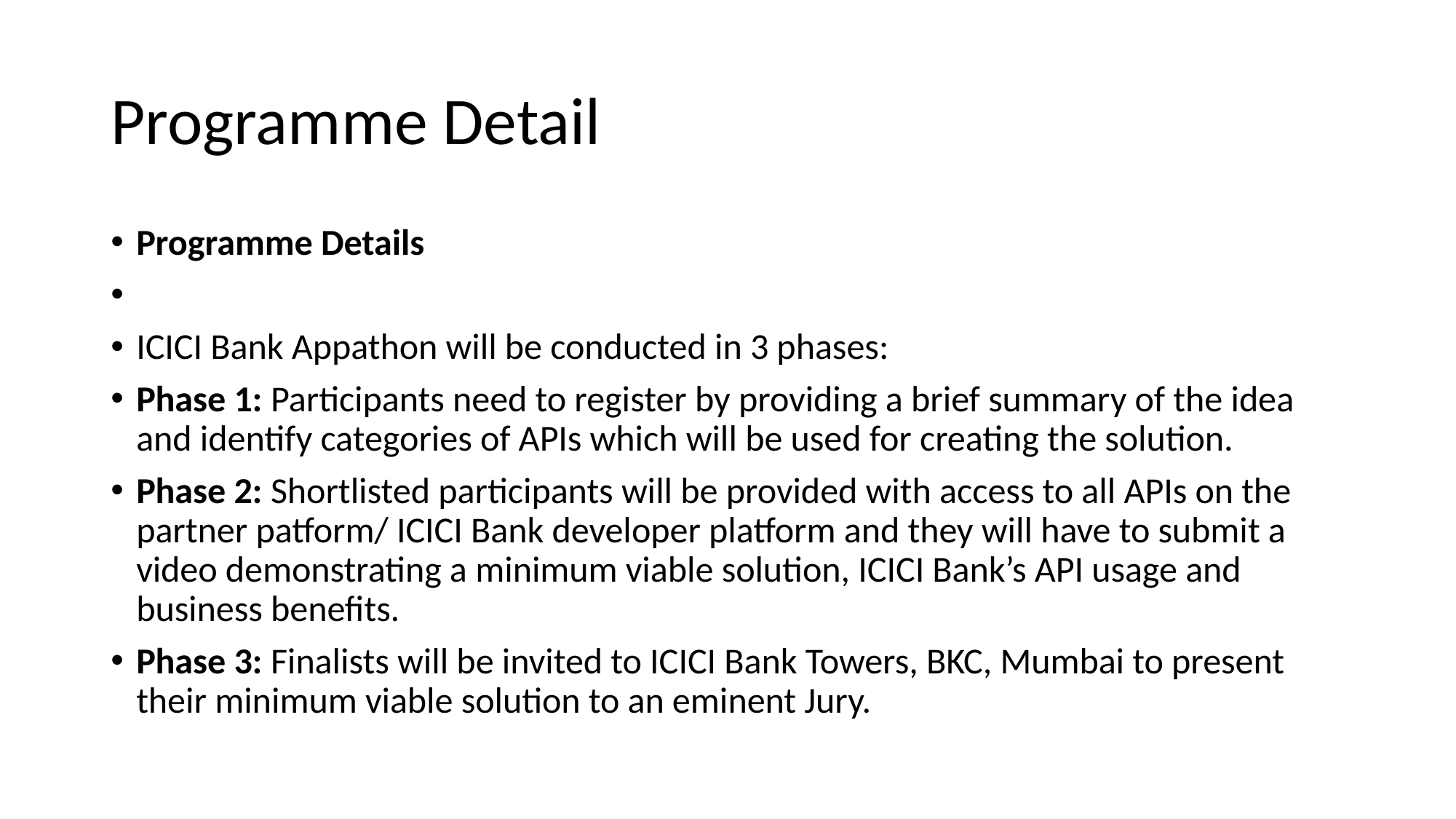

# Programme Detail
Programme Details

ICICI Bank Appathon will be conducted in 3 phases:
Phase 1: Participants need to register by providing a brief summary of the idea and identify categories of APIs which will be used for creating the solution.
Phase 2: Shortlisted participants will be provided with access to all APIs on the partner patform/ ICICI Bank developer platform and they will have to submit a video demonstrating a minimum viable solution, ICICI Bank’s API usage and business benefits.
Phase 3: Finalists will be invited to ICICI Bank Towers, BKC, Mumbai to present their minimum viable solution to an eminent Jury.